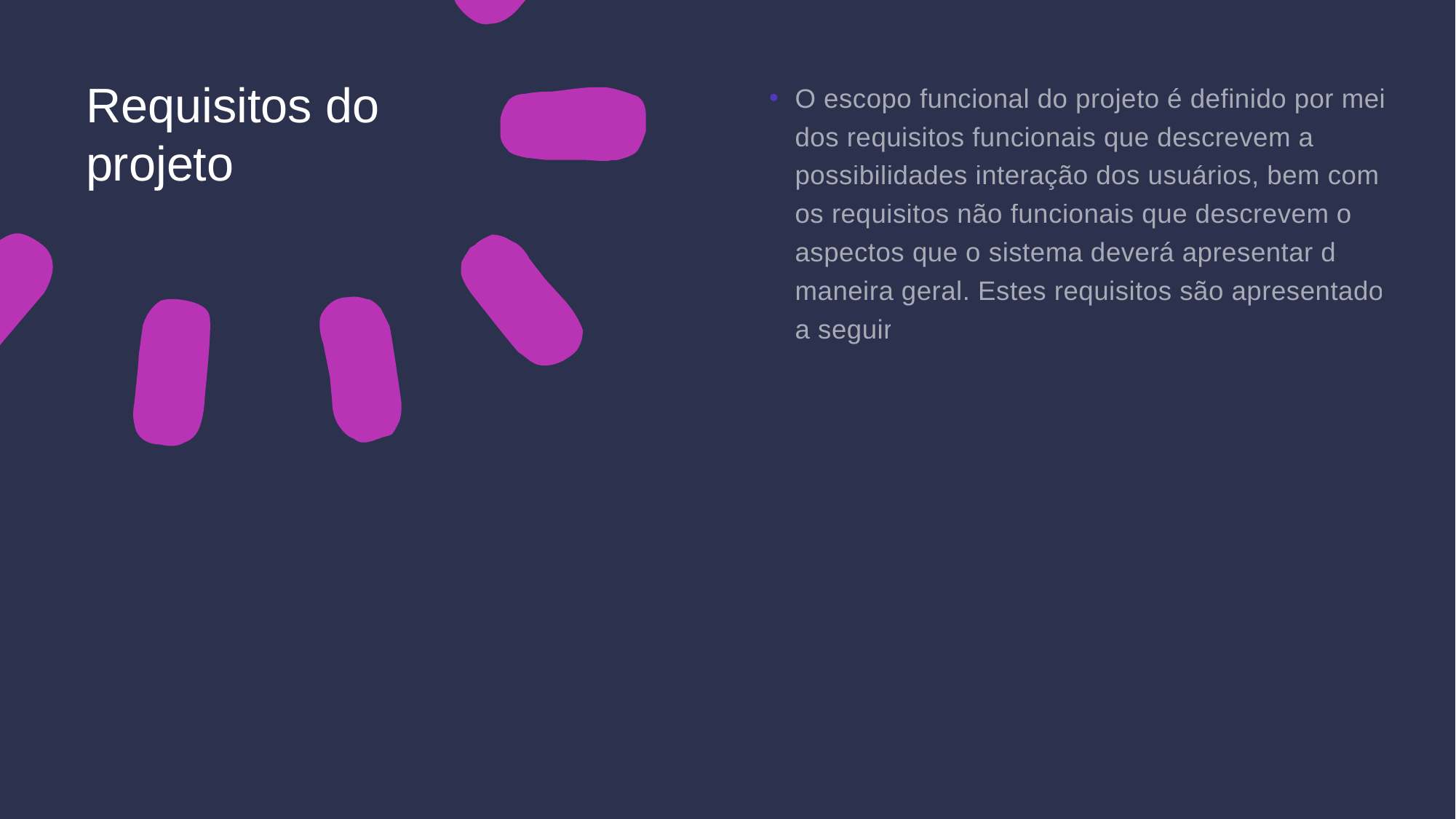

# Requisitos do projeto
O escopo funcional do projeto é definido por meio dos requisitos funcionais que descrevem as possibilidades interação dos usuários, bem como os requisitos não funcionais que descrevem os aspectos que o sistema deverá apresentar de maneira geral. Estes requisitos são apresentados a seguir